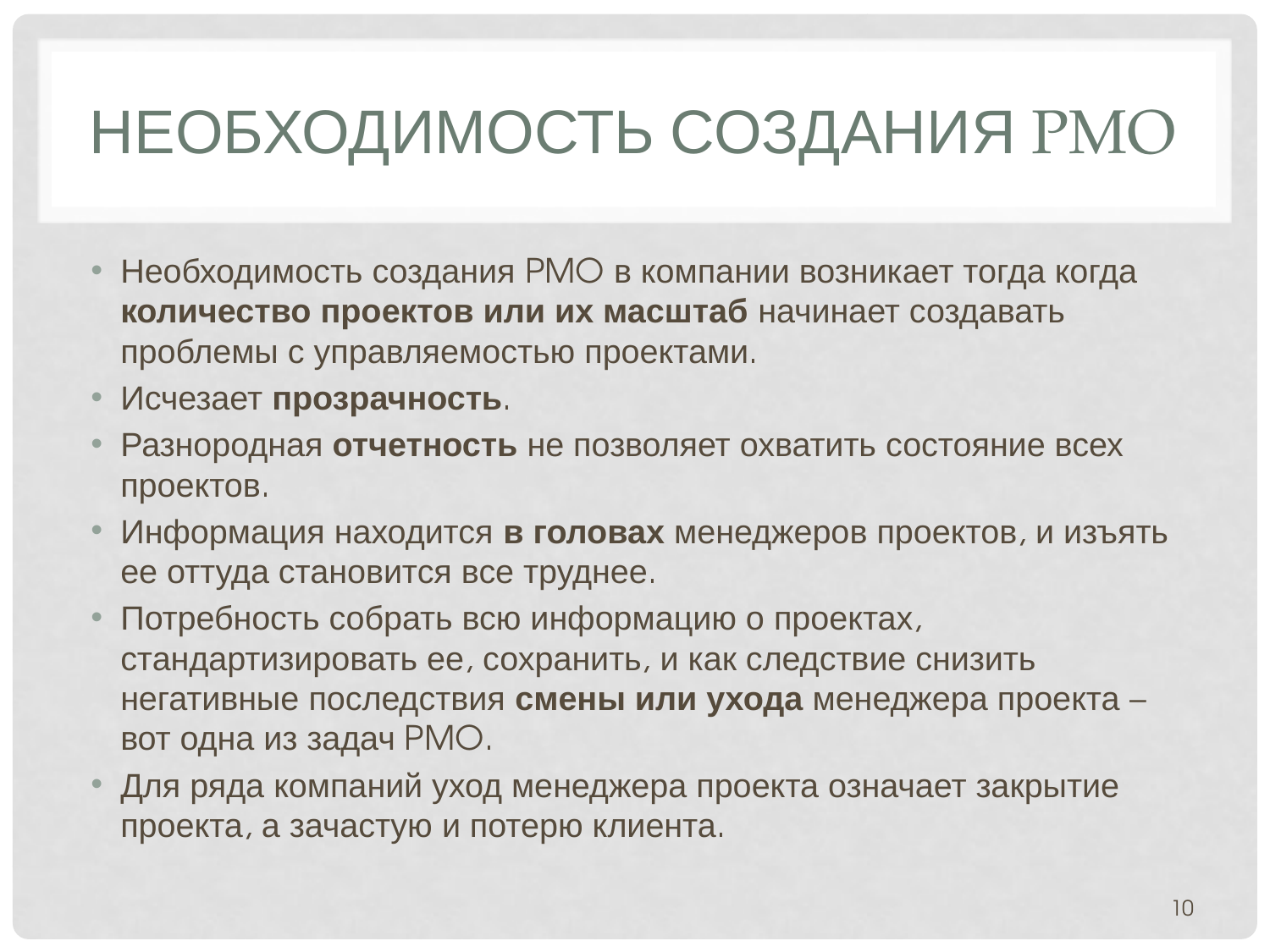

# НЕОБХОДИМОСТЬ СОЗДАНИЯ PMO
Необходимость создания PMO в компании возникает тогда когда количество проектов или их масштаб начинает создавать проблемы с управляемостью проектами.
Исчезает прозрачность.
Разнородная отчетность не позволяет охватить состояние всех проектов.
Информация находится в головах менеджеров проектов, и изъять ее оттуда становится все труднее.
Потребность собрать всю информацию о проектах, стандартизировать ее, сохранить, и как следствие снизить негативные последствия смены или ухода менеджера проекта – вот одна из задач PMO.
Для ряда компаний уход менеджера проекта означает закрытие проекта, а зачастую и потерю клиента.
10